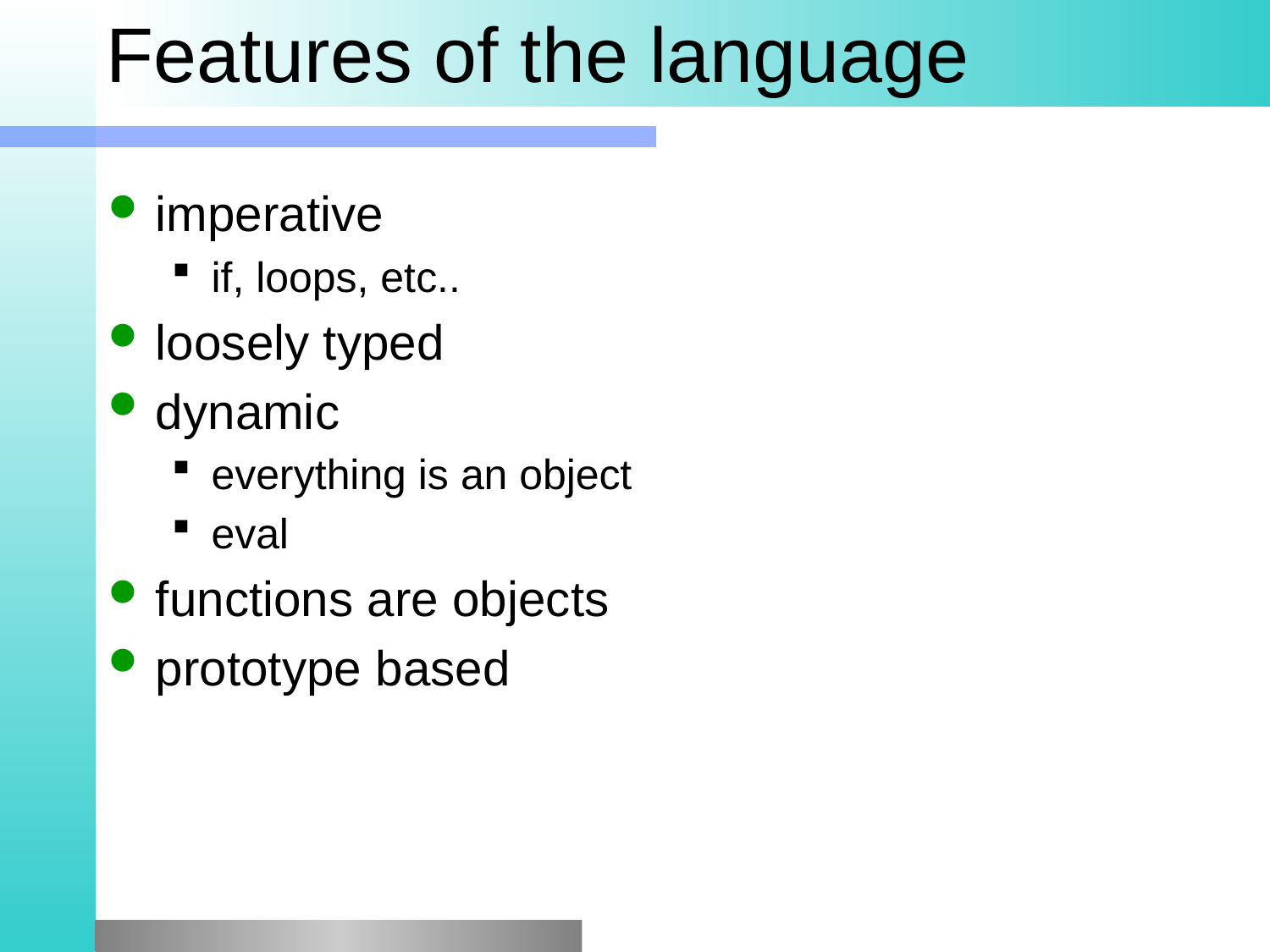

# Features of the language
imperative
if, loops, etc..
loosely typed
dynamic
everything is an object
eval
functions are objects
prototype based